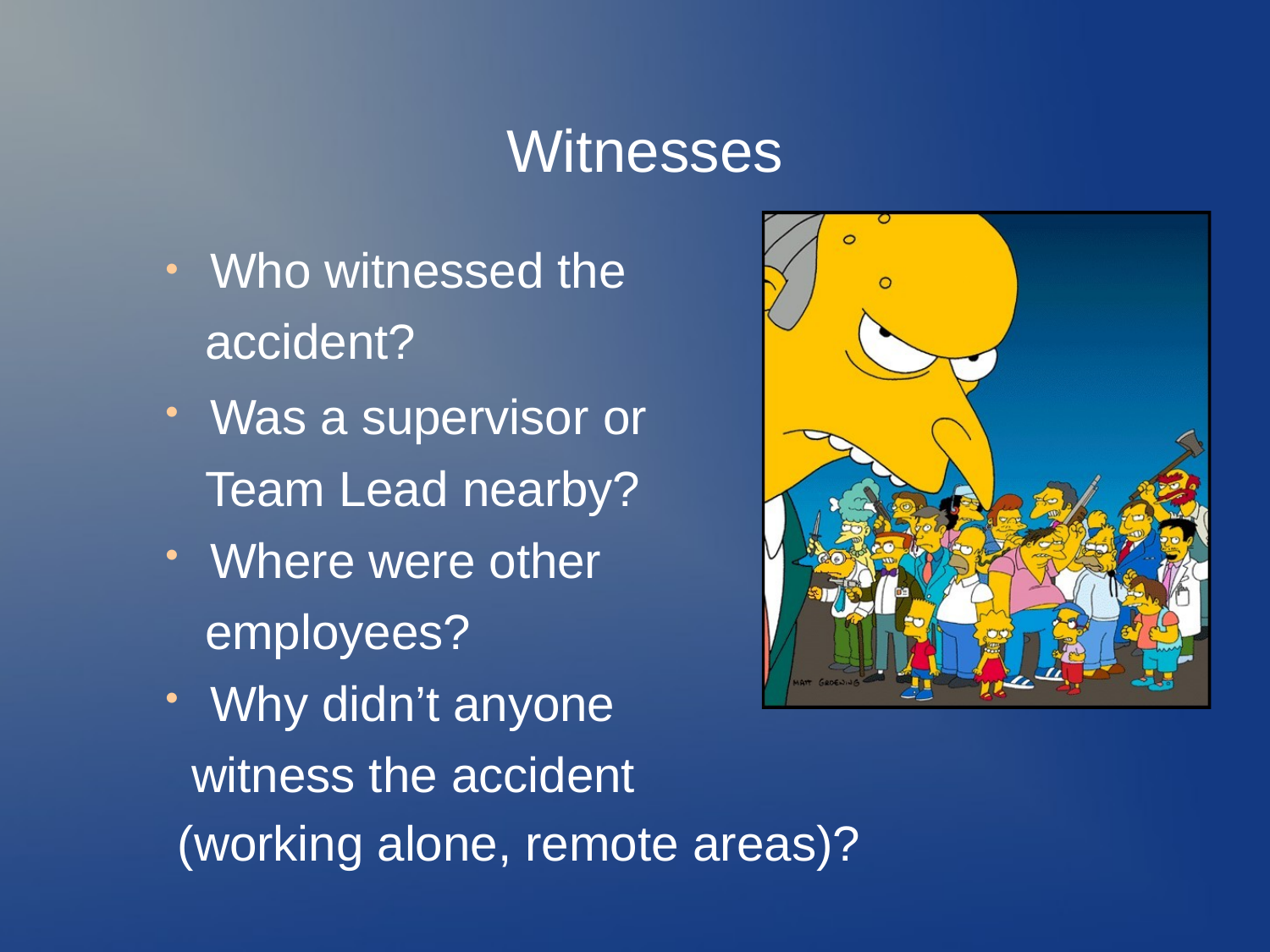

# Witnesses

Who witnessed the  accident?
Was a supervisor or  Team Lead nearby?
Where were other  employees?
Why didn’t anyone  witness the accident
●
●
●
●
(working alone, remote areas)?